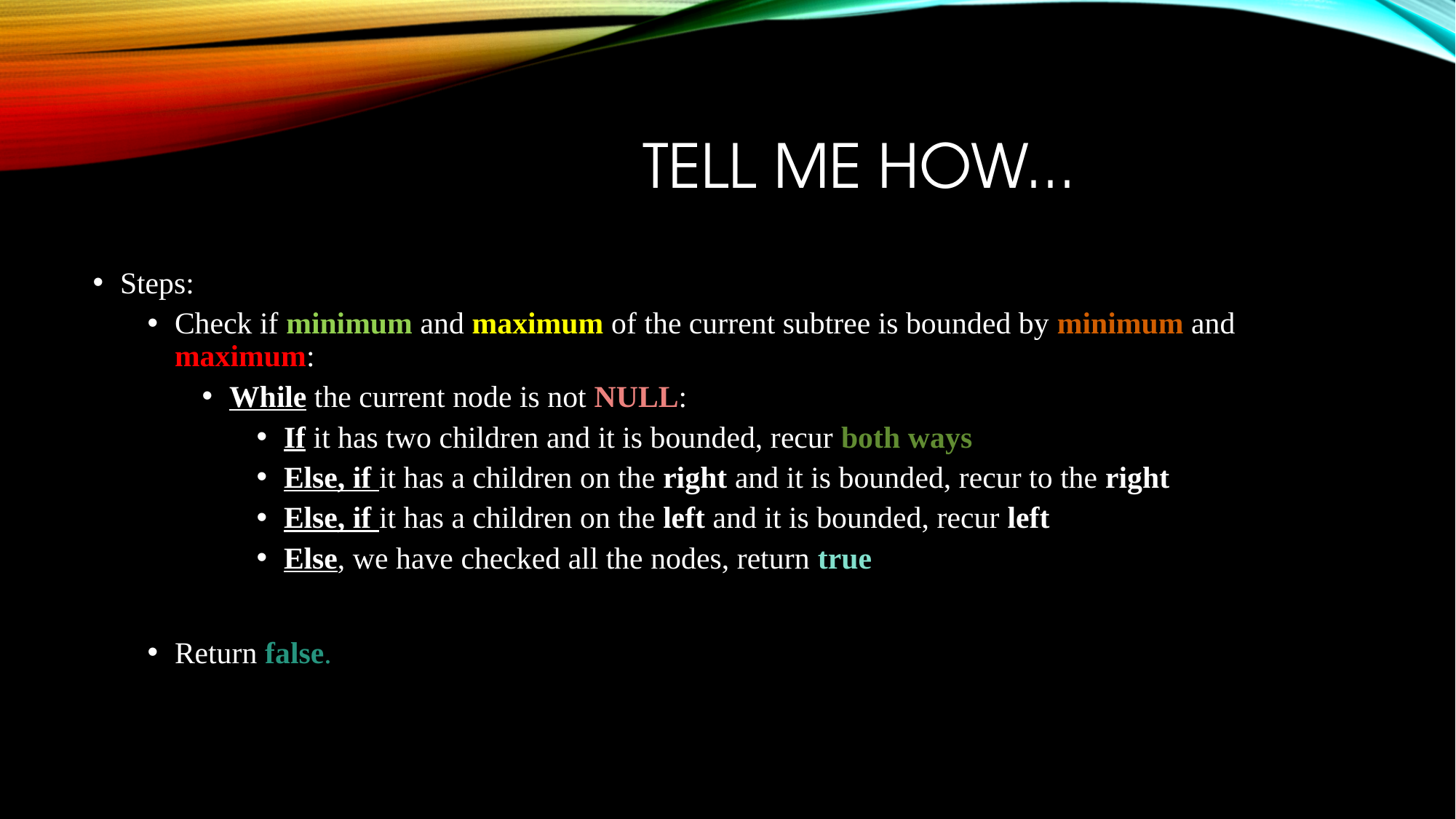

# Tell me how...
Steps:
Check if minimum and maximum of the current subtree is bounded by minimum and maximum:
While the current node is not NULL:
If it has two children and it is bounded, recur both ways
Else, if it has a children on the right and it is bounded, recur to the right
Else, if it has a children on the left and it is bounded, recur left
Else, we have checked all the nodes, return true

Return false.